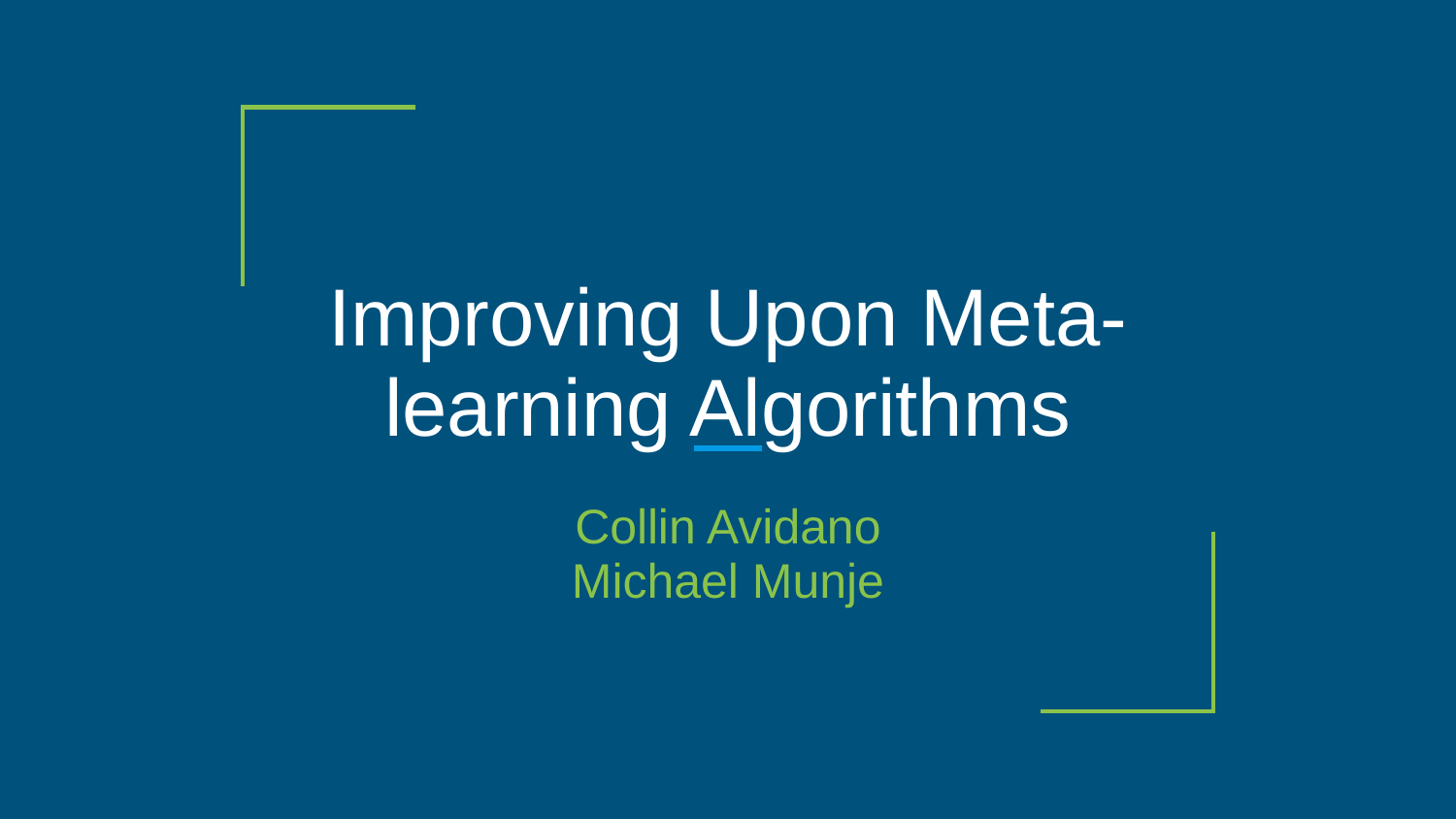

# Improving Upon Meta-learning Algorithms
Collin Avidano
Michael Munje